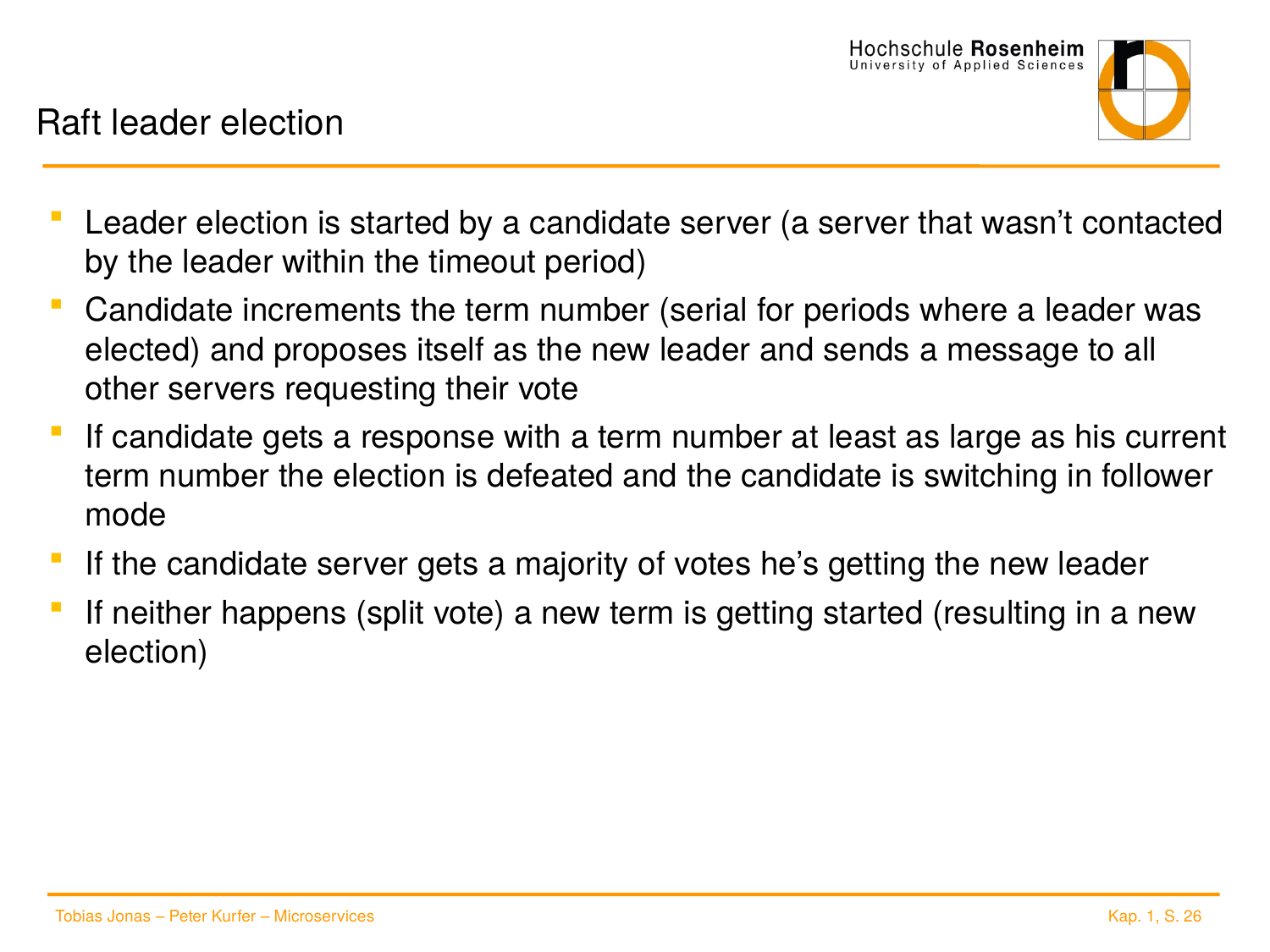

# Raft leader election
Leader election is started by a candidate server (a server that wasn’t contacted by the leader within the timeout period)
Candidate increments the term number (serial for periods where a leader was elected) and proposes itself as the new leader and sends a message to all other servers requesting their vote
If candidate gets a response with a term number at least as large as his current term number the election is defeated and the candidate is switching in follower mode
If the candidate server gets a majority of votes he’s getting the new leader
If neither happens (split vote) a new term is getting started (resulting in a new election)